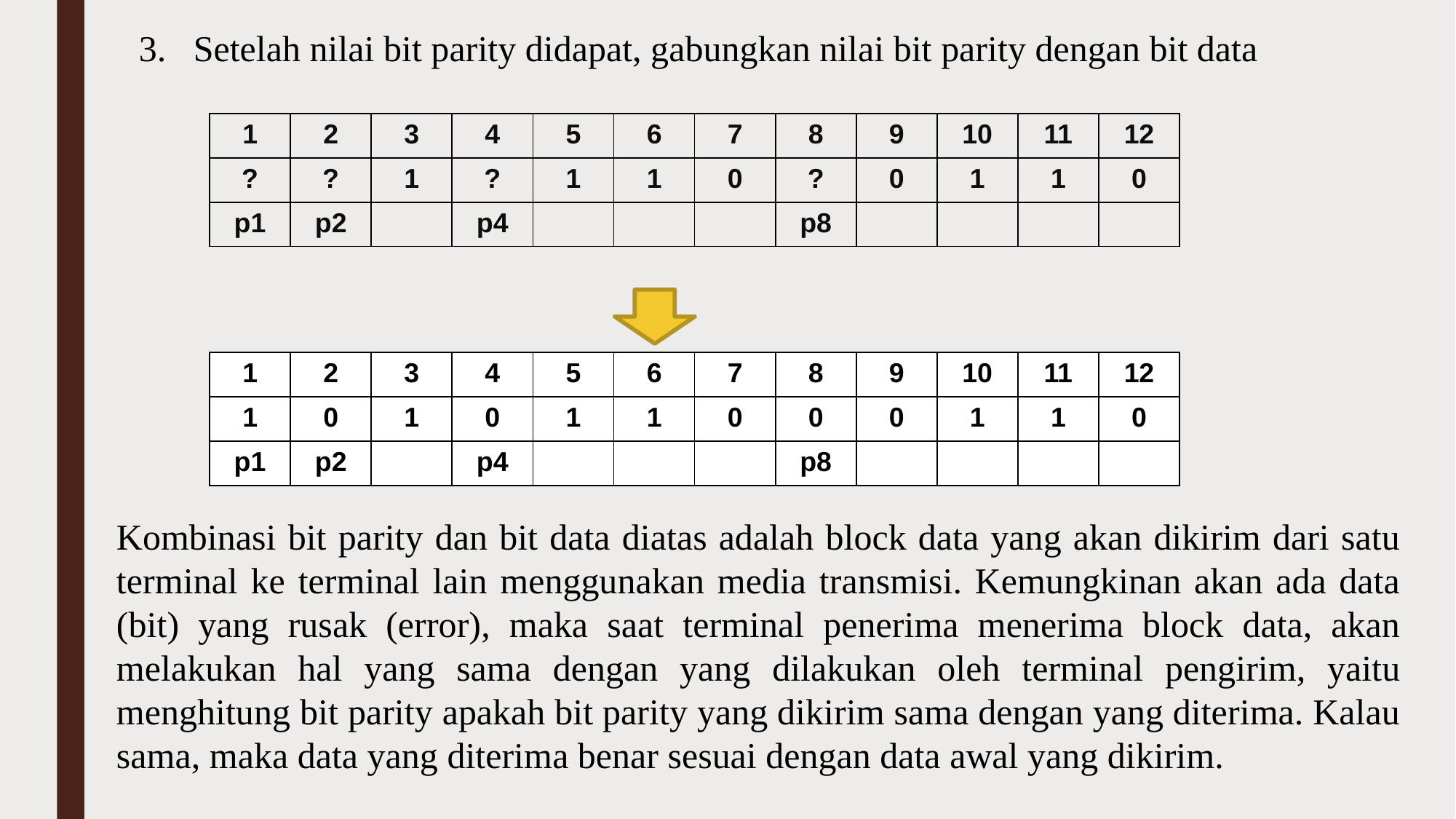

Setelah nilai bit parity didapat, gabungkan nilai bit parity dengan bit data

| 1 | 2 | 3 | 4 | 5 | 6 | 7 | 8 | 9 | 10 | 11 | 12 |
| --- | --- | --- | --- | --- | --- | --- | --- | --- | --- | --- | --- |
| ? | ? | 1 | ? | 1 | 1 | 0 | ? | 0 | 1 | 1 | 0 |
| p1 | p2 |  | p4 |  |  |  | p8 |  |  |  |  |

| 1 | 2 | 3 | 4 | 5 | 6 | 7 | 8 | 9 | 10 | 11 | 12 |
| --- | --- | --- | --- | --- | --- | --- | --- | --- | --- | --- | --- |
| 1 | 0 | 1 | 0 | 1 | 1 | 0 | 0 | 0 | 1 | 1 | 0 |
| p1 | p2 |  | p4 |  |  |  | p8 |  |  |  |  |
Kombinasi bit parity dan bit data diatas adalah block data yang akan dikirim dari satu terminal ke terminal lain menggunakan media transmisi. Kemungkinan akan ada data (bit) yang rusak (error), maka saat terminal penerima menerima block data, akan melakukan hal yang sama dengan yang dilakukan oleh terminal pengirim, yaitu menghitung bit parity apakah bit parity yang dikirim sama dengan yang diterima. Kalau sama, maka data yang diterima benar sesuai dengan data awal yang dikirim.